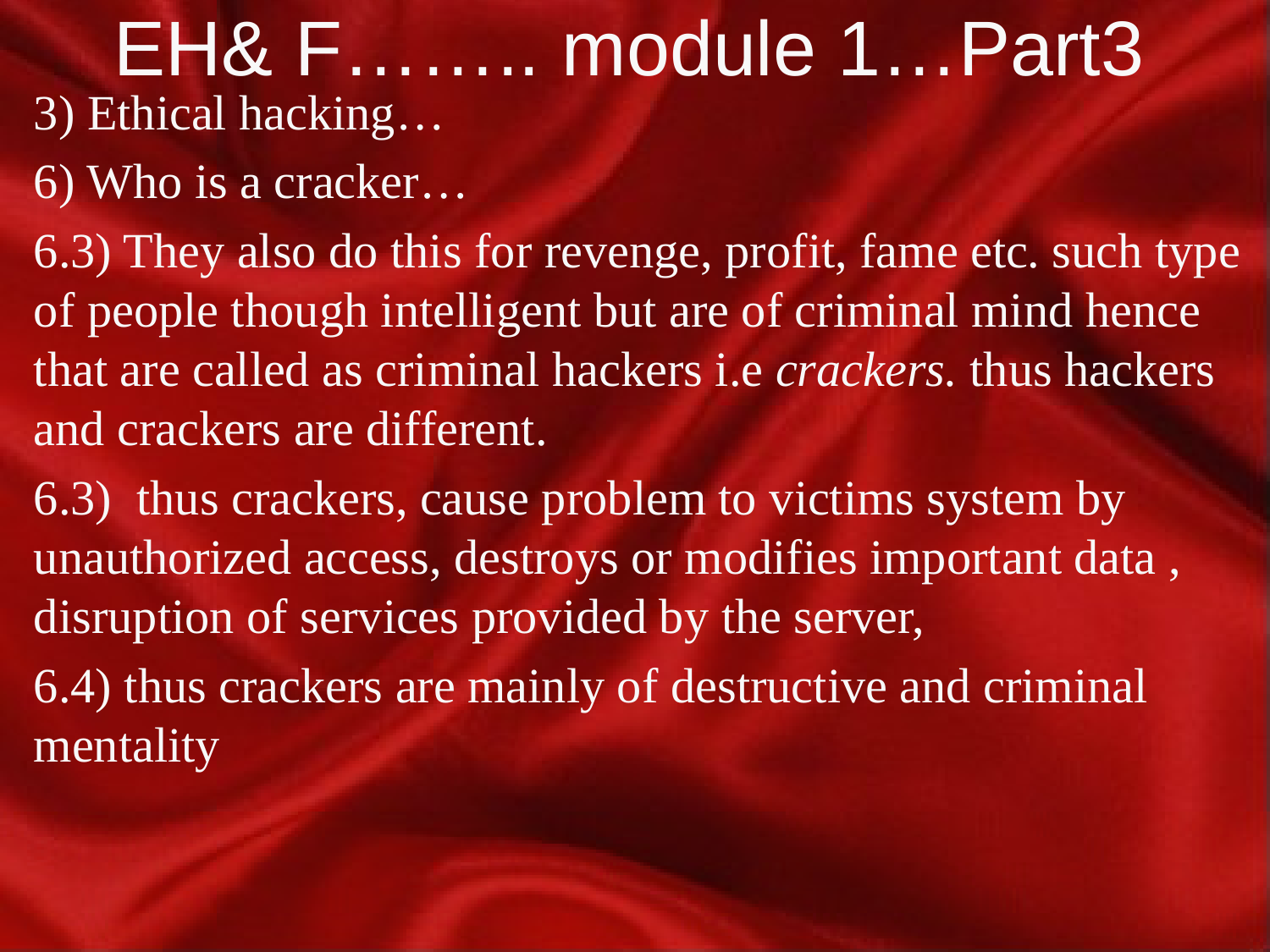

# EH& F…….. module 1…Part3
3) Ethical hacking…
6) Who is a cracker…
6.3) They also do this for revenge, profit, fame etc. such type of people though intelligent but are of criminal mind hence that are called as criminal hackers i.e crackers. thus hackers and crackers are different.
6.3)  thus crackers, cause problem to victims system by unauthorized access, destroys or modifies important data , disruption of services provided by the server,
6.4) thus crackers are mainly of destructive and criminal mentality